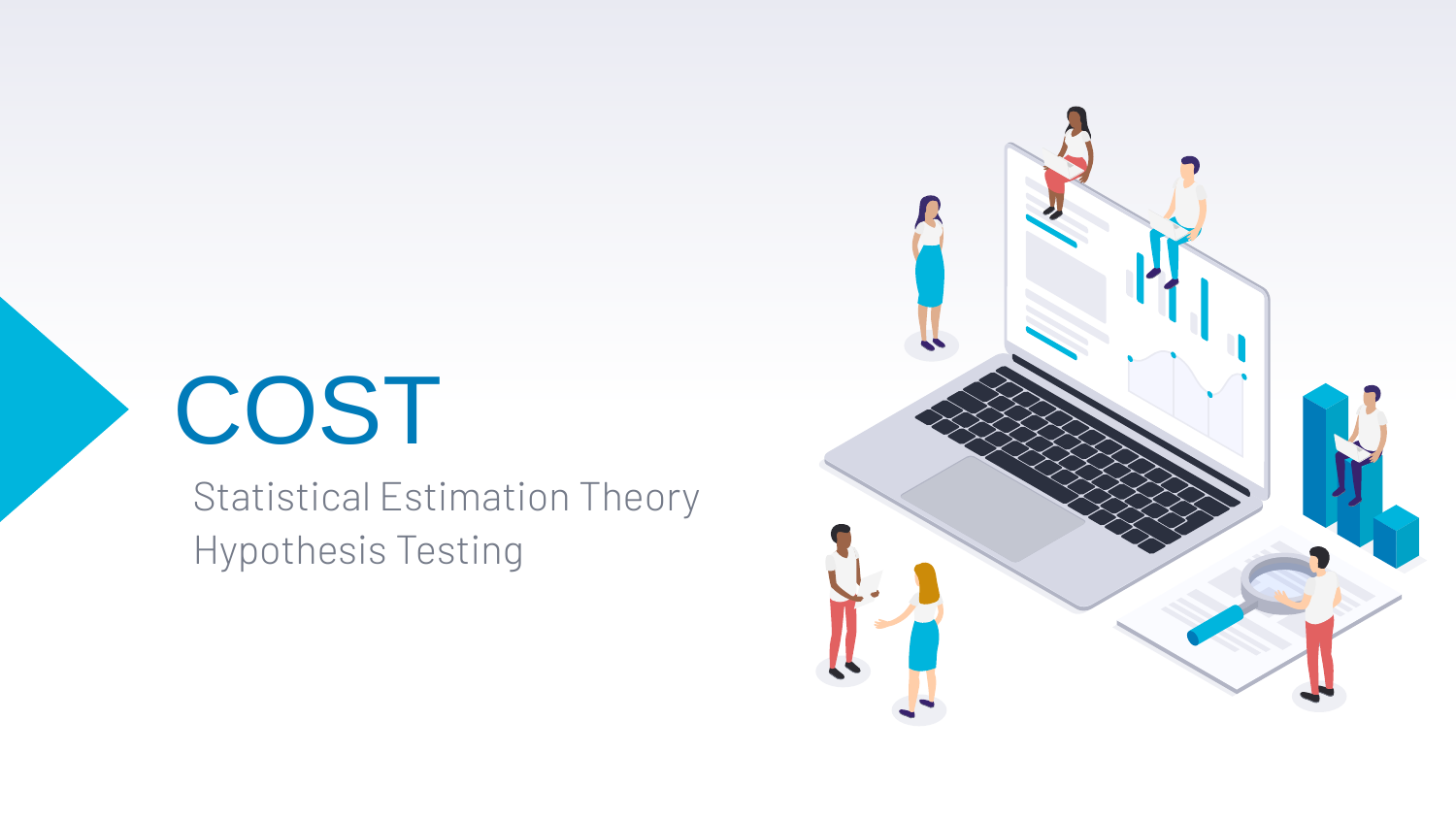

# COST
Statistical Estimation Theory
Hypothesis Testing